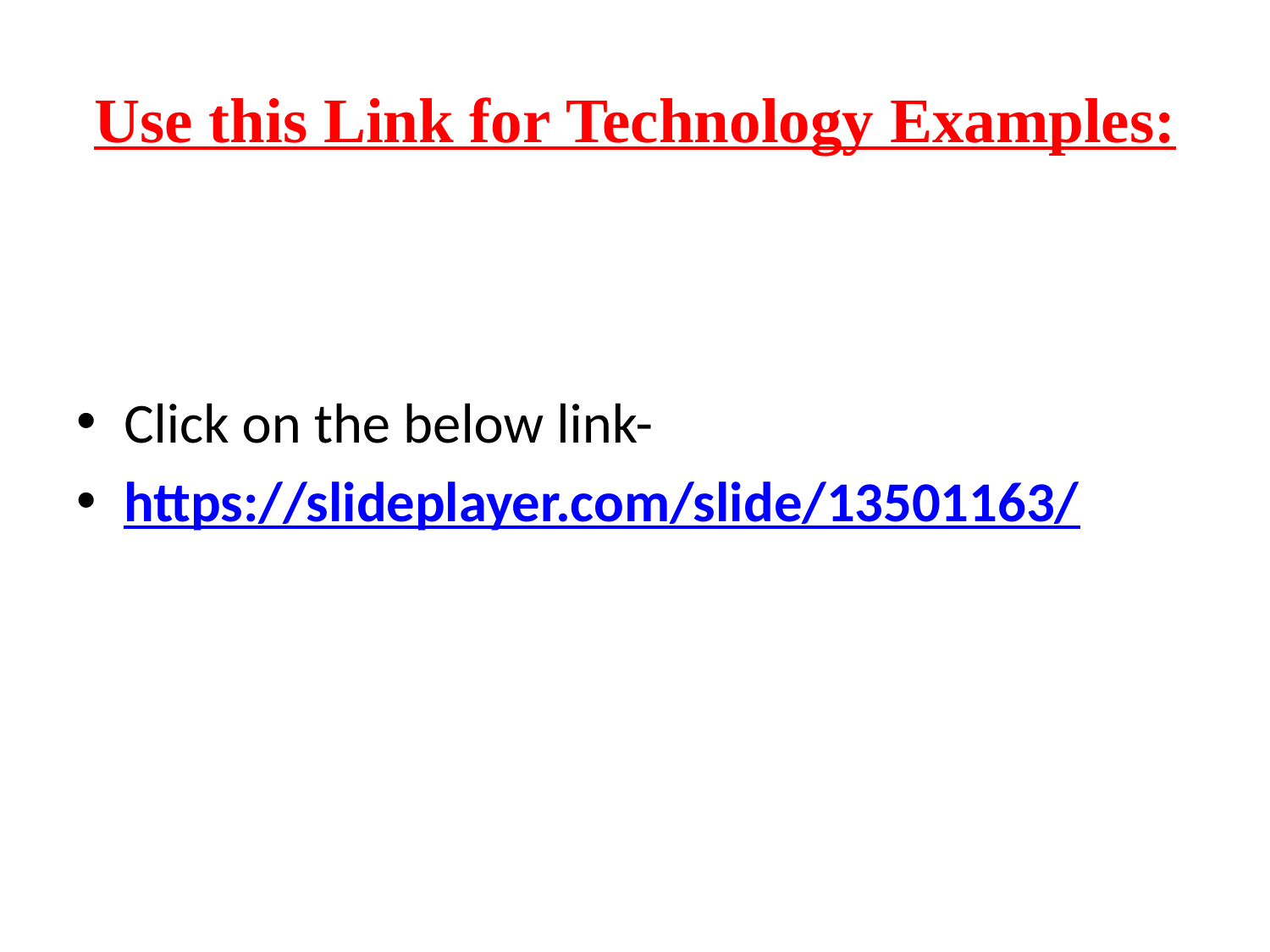

# Use this Link for Technology Examples:

Click on the below link-
https://slideplayer.com/slide/13501163/